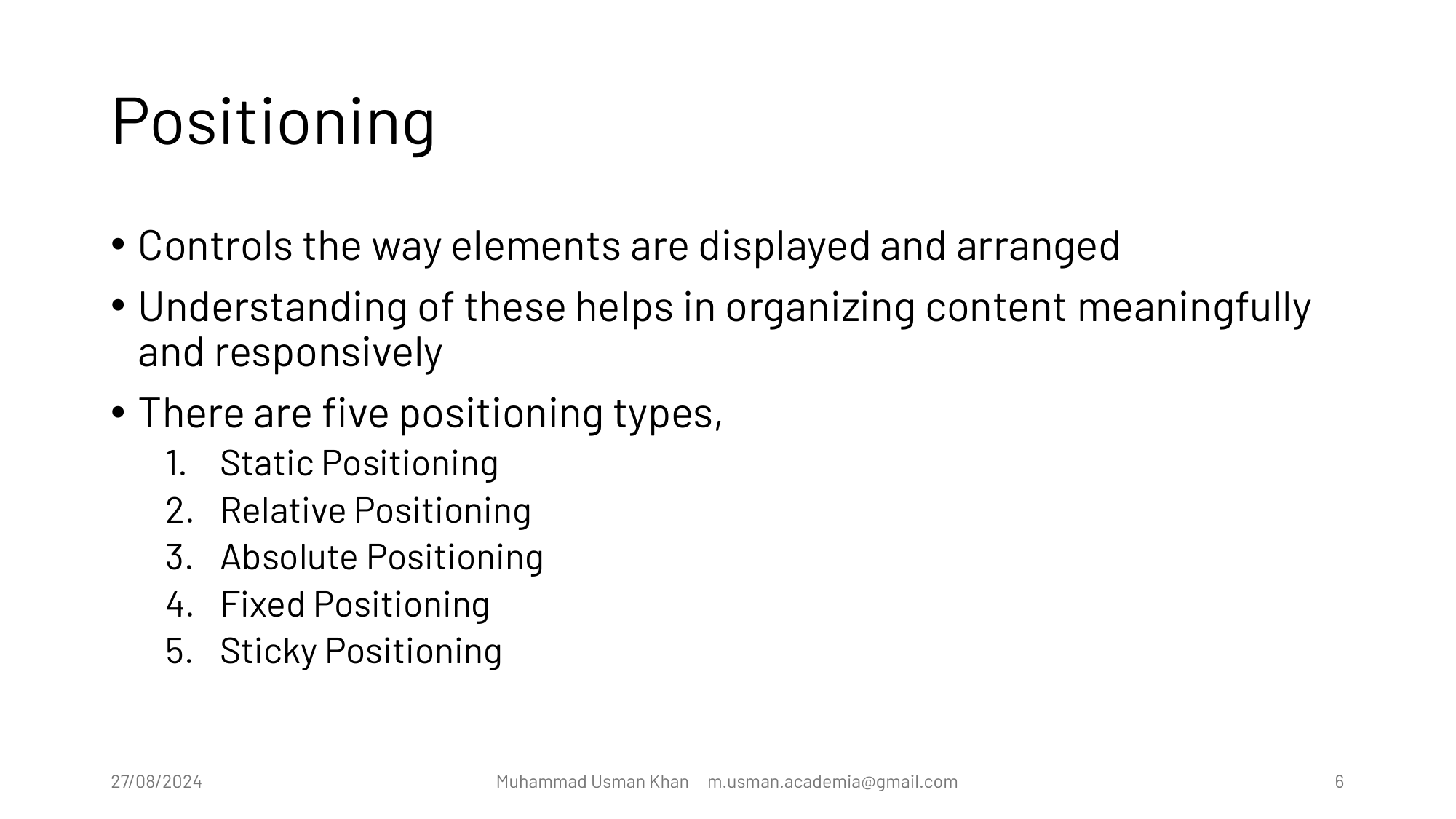

# Positioning
Controls the way elements are displayed and arranged
Understanding of these helps in organizing content meaningfully and responsively
There are five positioning types,
Static Positioning
Relative Positioning
Absolute Positioning
Fixed Positioning
Sticky Positioning
27/08/2024
Muhammad Usman Khan     m.usman.academia@gmail.com
6